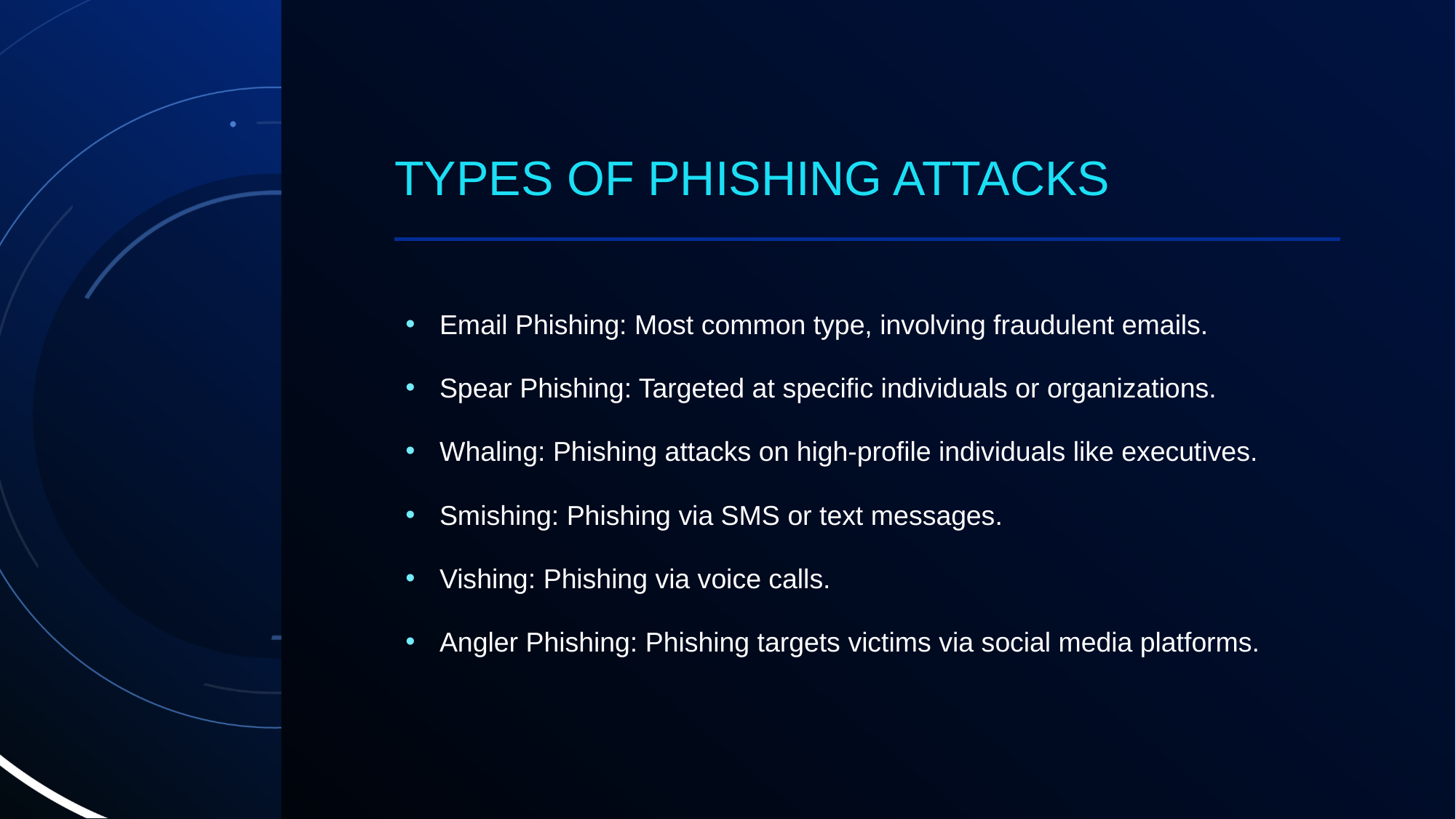

# TYPES OF PHISHING ATTACKS
Email Phishing: Most common type, involving fraudulent emails.
Spear Phishing: Targeted at specific individuals or organizations.
Whaling: Phishing attacks on high-profile individuals like executives.
Smishing: Phishing via SMS or text messages.
Vishing: Phishing via voice calls.
Angler Phishing: Phishing targets victims via social media platforms.